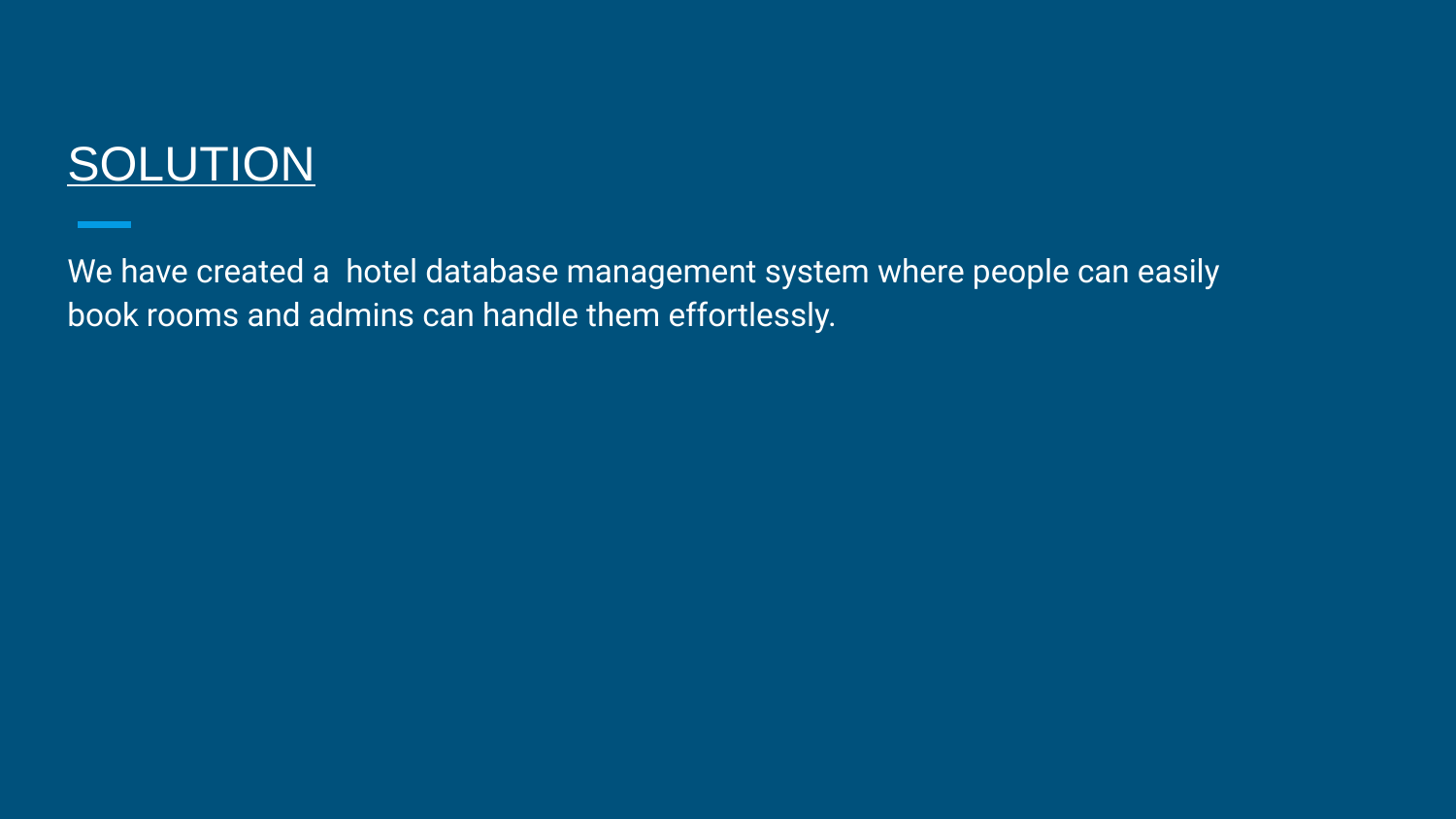

# SOLUTION

We have created a  hotel database management system where people can easily book rooms and admins can handle them effortlessly.